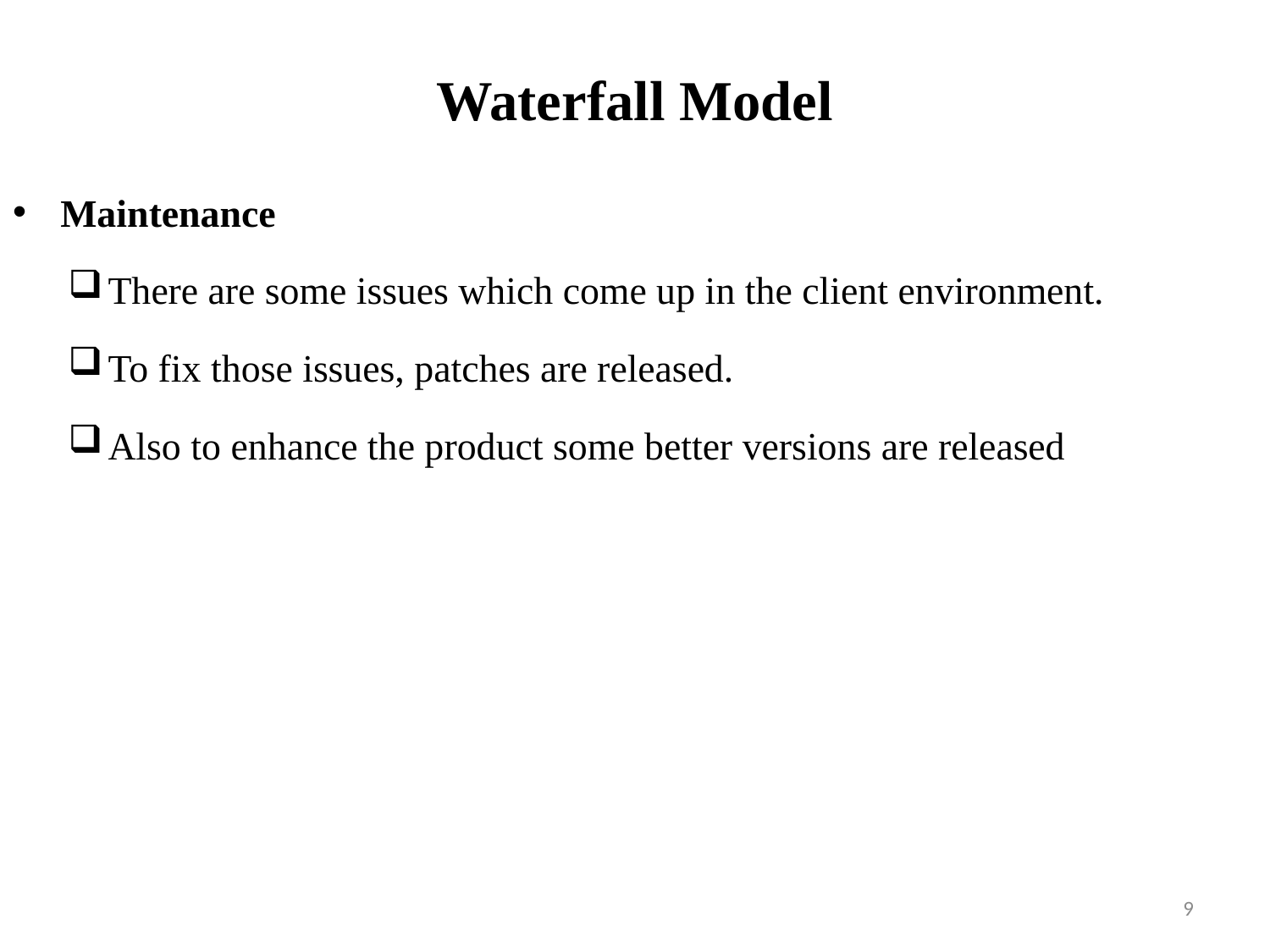

# Waterfall Model
Maintenance
There are some issues which come up in the client environment.
To fix those issues, patches are released.
Also to enhance the product some better versions are released
9